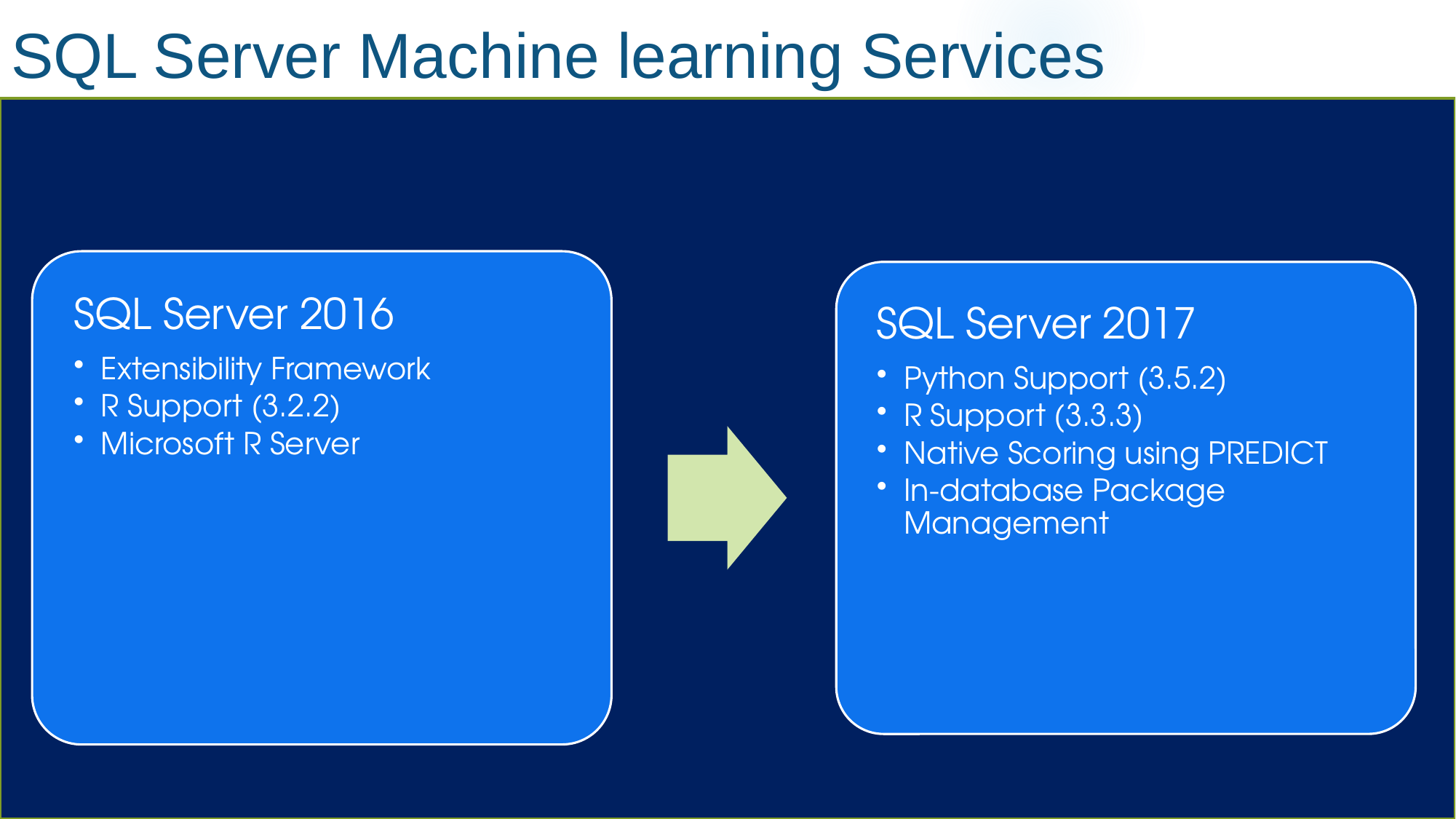

# SQL Server Machine learning Services
SQL Server 2016
Extensibility Framework
R Support (3.2.2)
Microsoft R Server

SQL Server 2017
Python Support (3.5.2)
R Support (3.3.3)
Native Scoring using PREDICT
In-database Package Management